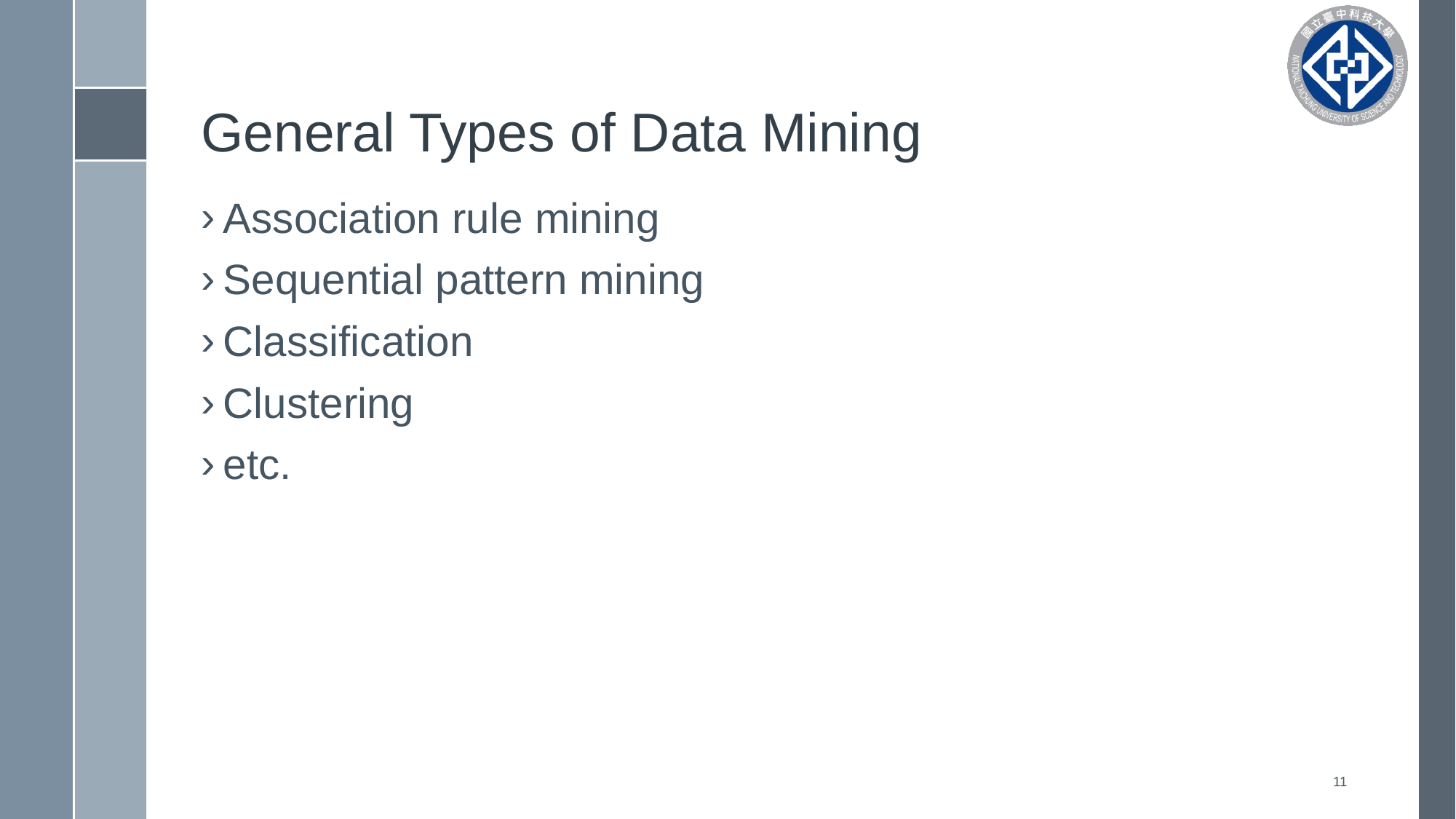

# General Types of Data Mining
Association rule mining
Sequential pattern mining
Classification
Clustering
etc.
11